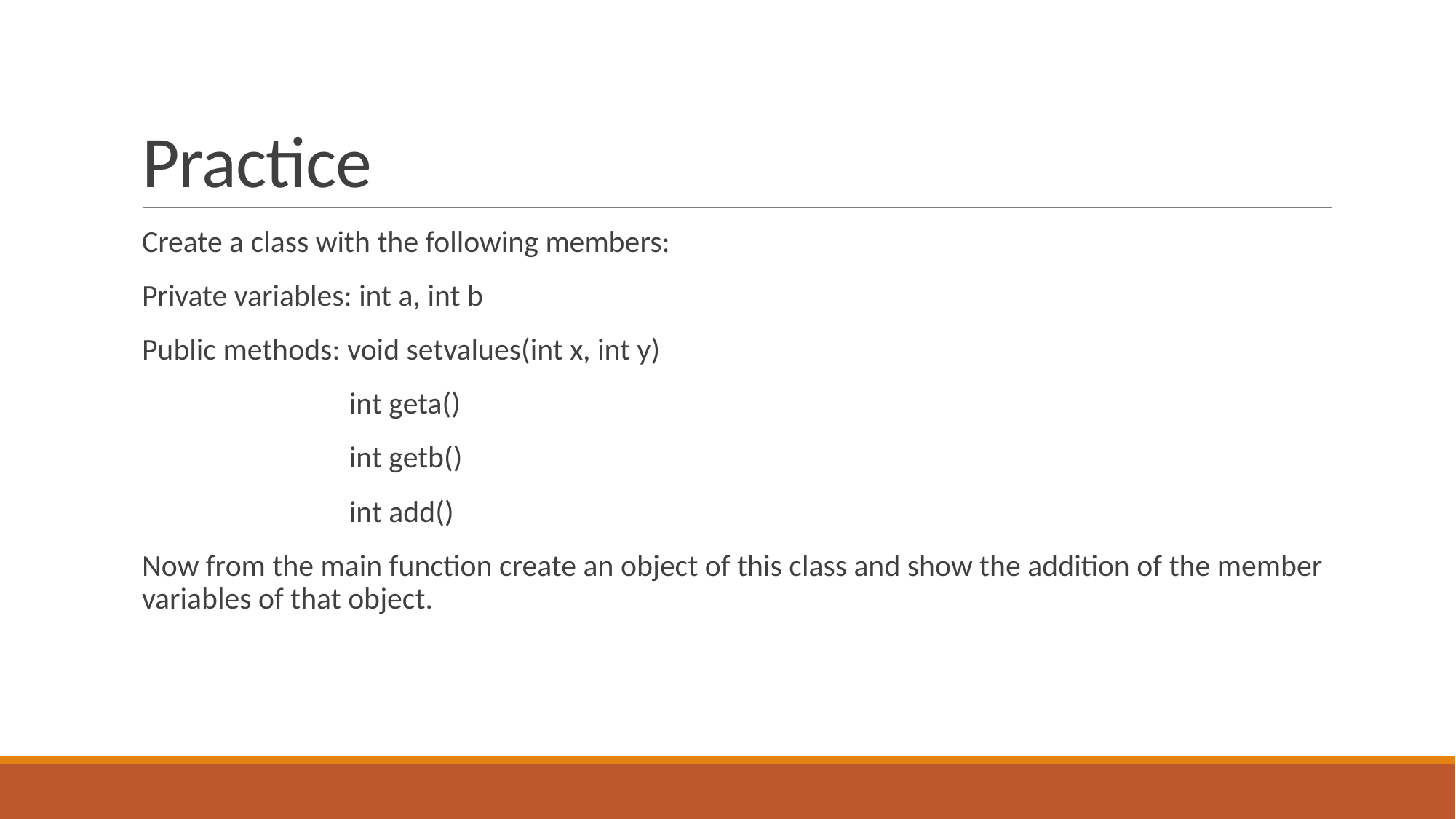

# Practice
Create a class with the following members:
Private variables: int a, int b
Public methods: void setvalues(int x, int y)
                              int geta()
                              int getb()
                              int add()
Now from the main function create an object of this class and show the addition of the member variables of that object.